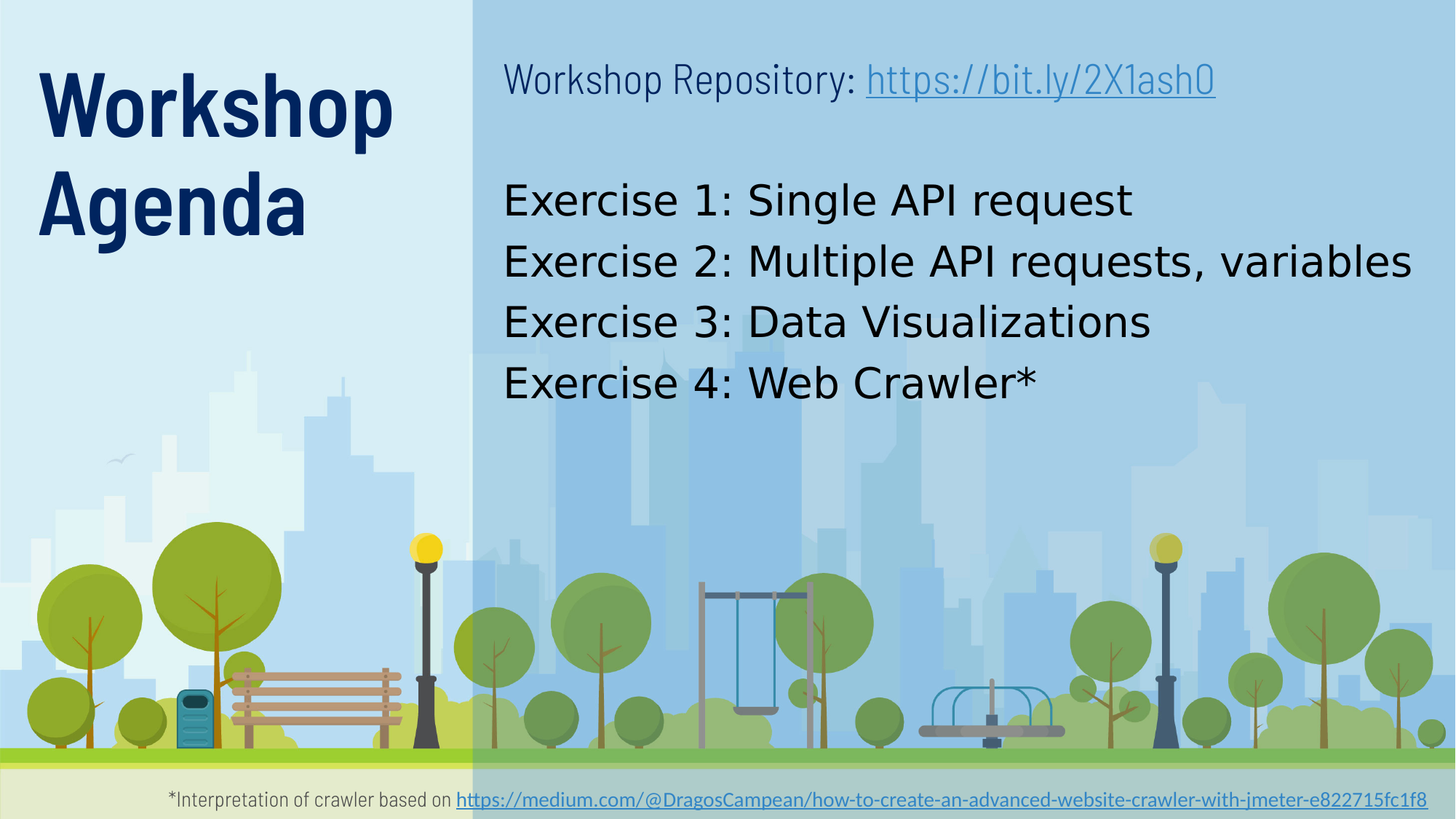

# Workshop Agenda
Workshop Repository: https://bit.ly/2X1ash0

Exercise 1: Single API request
Exercise 2: Multiple API requests, variables
Exercise 3: Data Visualizations
Exercise 4: Web Crawler*
*Interpretation of crawler based on https://medium.com/@DragosCampean/how-to-create-an-advanced-website-crawler-with-jmeter-e822715fc1f8